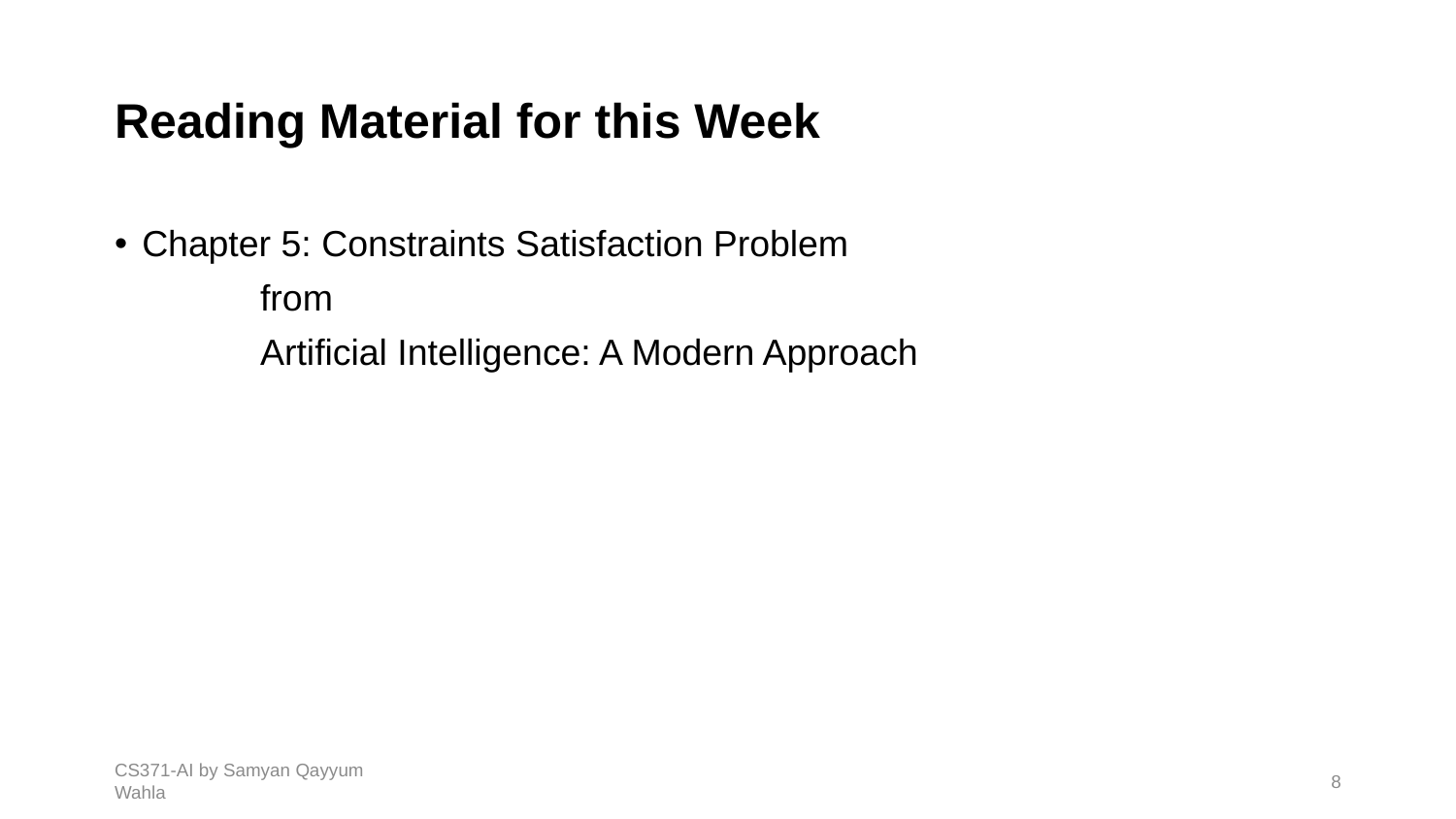

# Reading Material for this Week
Chapter 5: Constraints Satisfaction Problem
	from
	Artificial Intelligence: A Modern Approach
CS371-AI by Samyan Qayyum Wahla
8